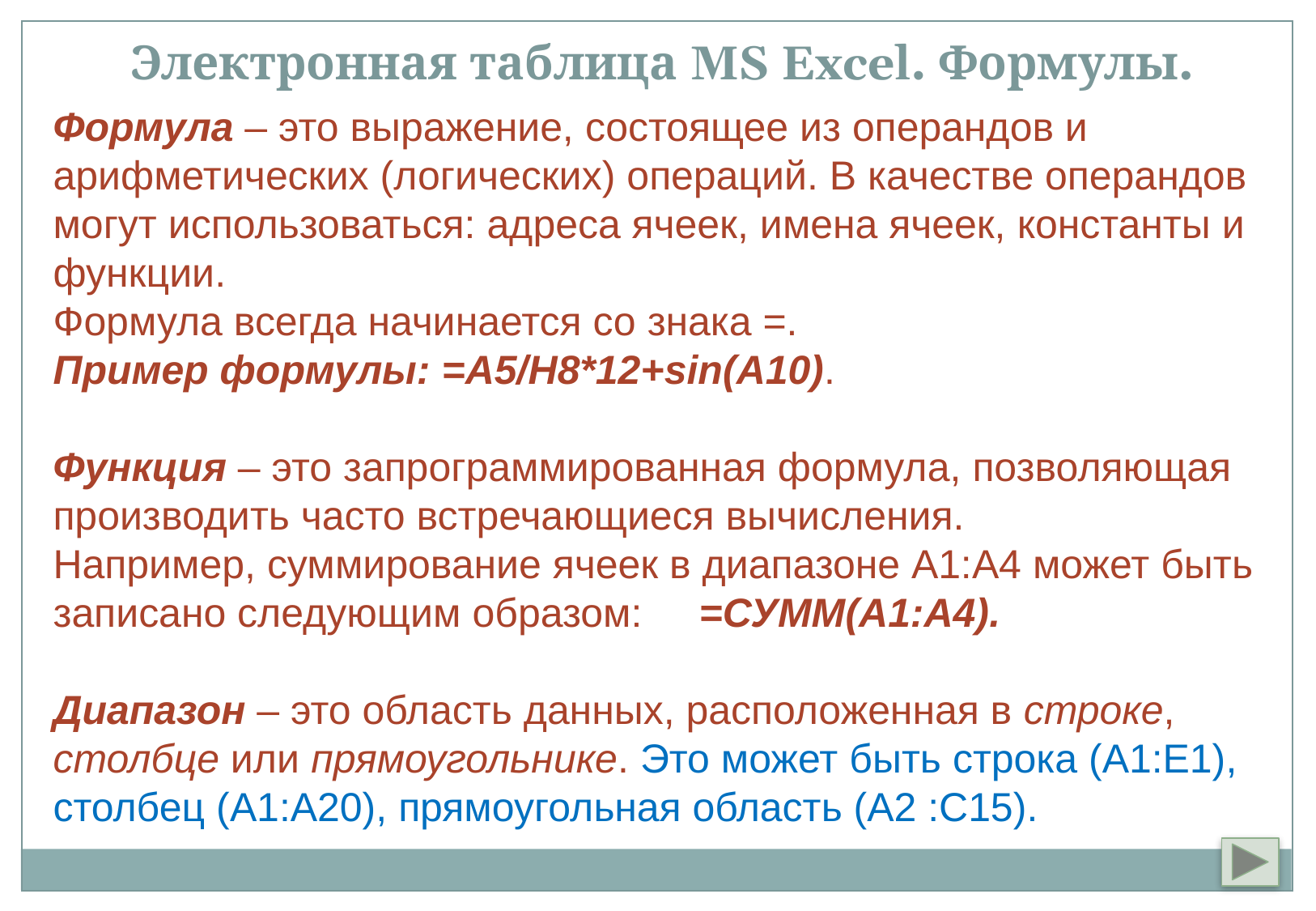

Электронная таблица MS Excel. Формулы.
Формула – это выражение, состоящее из операндов и арифметических (логических) операций. В качестве операндов могут использоваться: адреса ячеек, имена ячеек, константы и функции.
Формула всегда начинается со знака =.
Пример формулы: =А5/H8*12+sin(A10).

Функция – это запрограммированная формула, позволяющая производить часто встречающиеся вычисления.
Например, суммирование ячеек в диапазоне А1:А4 может быть записано следующим образом:     =СУММ(А1:А4).

Диапазон – это область данных, расположенная в строке, столбце или прямоугольнике. Это может быть строка (А1:Е1), столбец (А1:А20), прямоугольная область (А2 :С15).